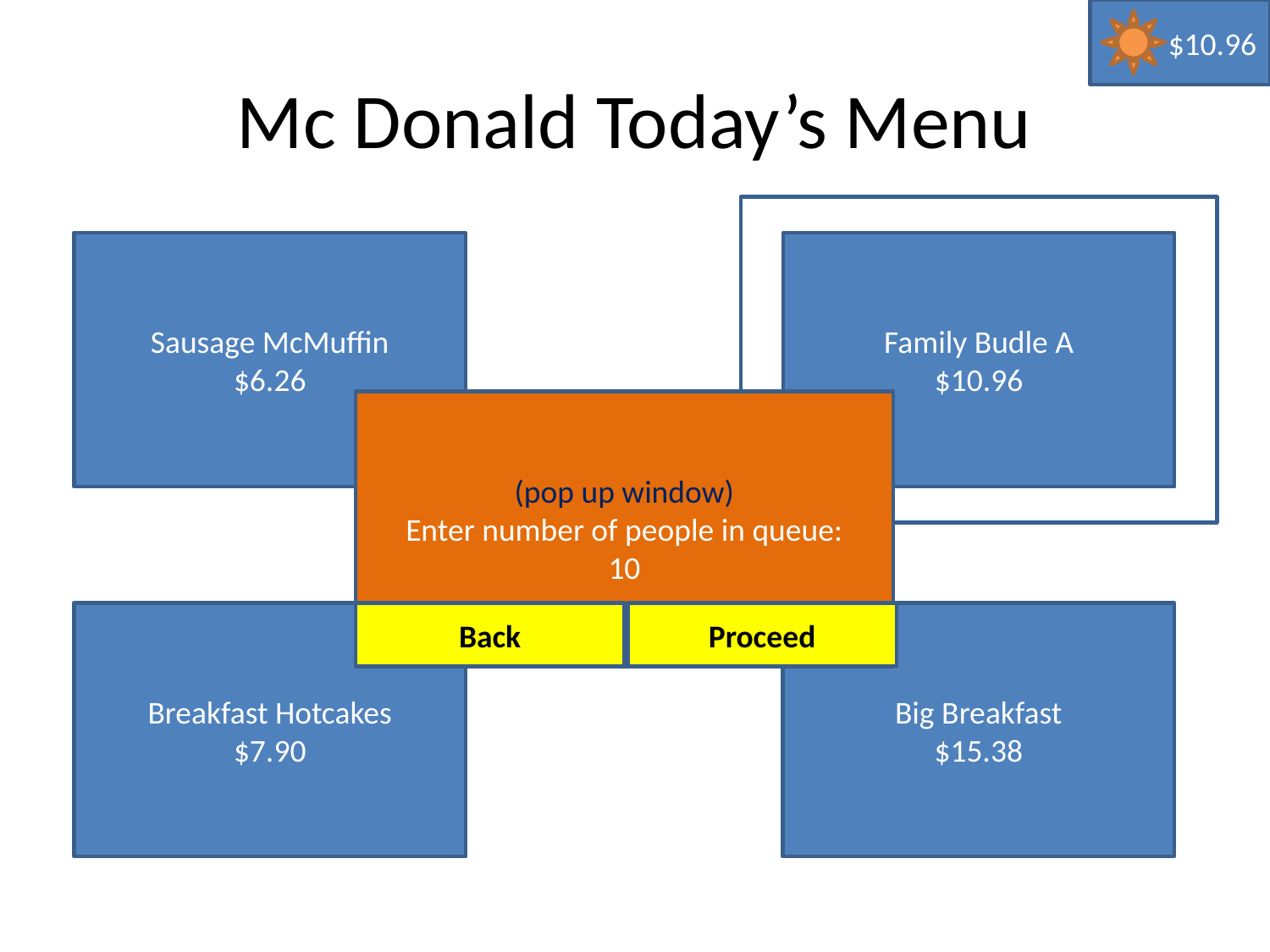

$10.96

# Mc Donald Today’s Menu

Sausage McMuffin
$6.26
Family Budle A
$10.96
(pop up window)
Enter number of people in queue:
10
Breakfast Hotcakes
$7.90
Back
Proceed
Big Breakfast
$15.38